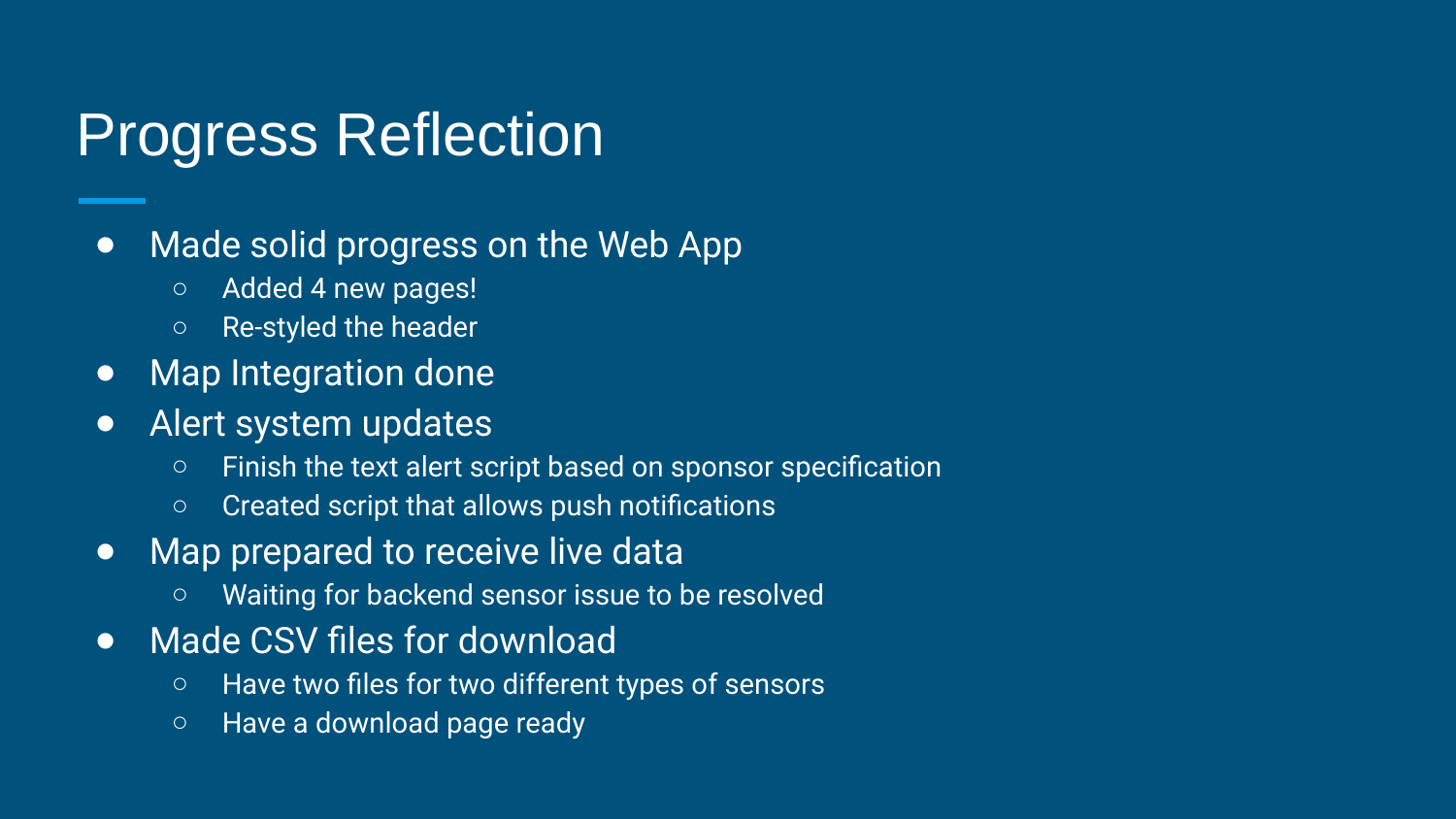

# Progress Reflection
Made solid progress on the Web App
Added 4 new pages!
Re-styled the header
Map Integration done
Alert system updates
Finish the text alert script based on sponsor specification
Created script that allows push notifications
Map prepared to receive live data
Waiting for backend sensor issue to be resolved
Made CSV files for download
Have two files for two different types of sensors
Have a download page ready